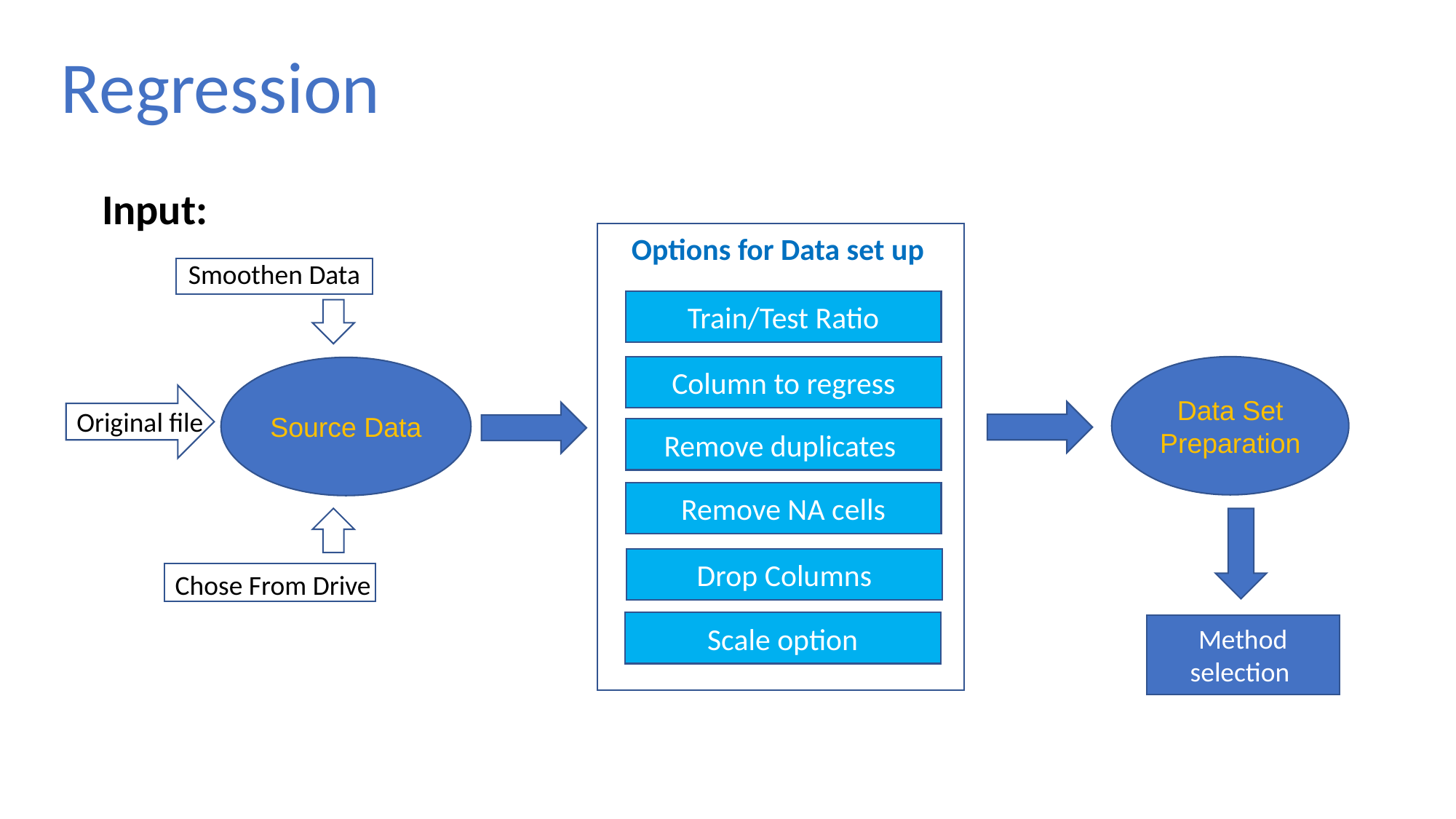

# Regression
Input:

Options for Data set up
Smoothen Data

Train/Test Ratio

Data Set Preparation
Column to regress
Source Data

Original file

Remove duplicates
Remove NA cells

Drop Columns
Chose From Drive

Scale option
Method selection